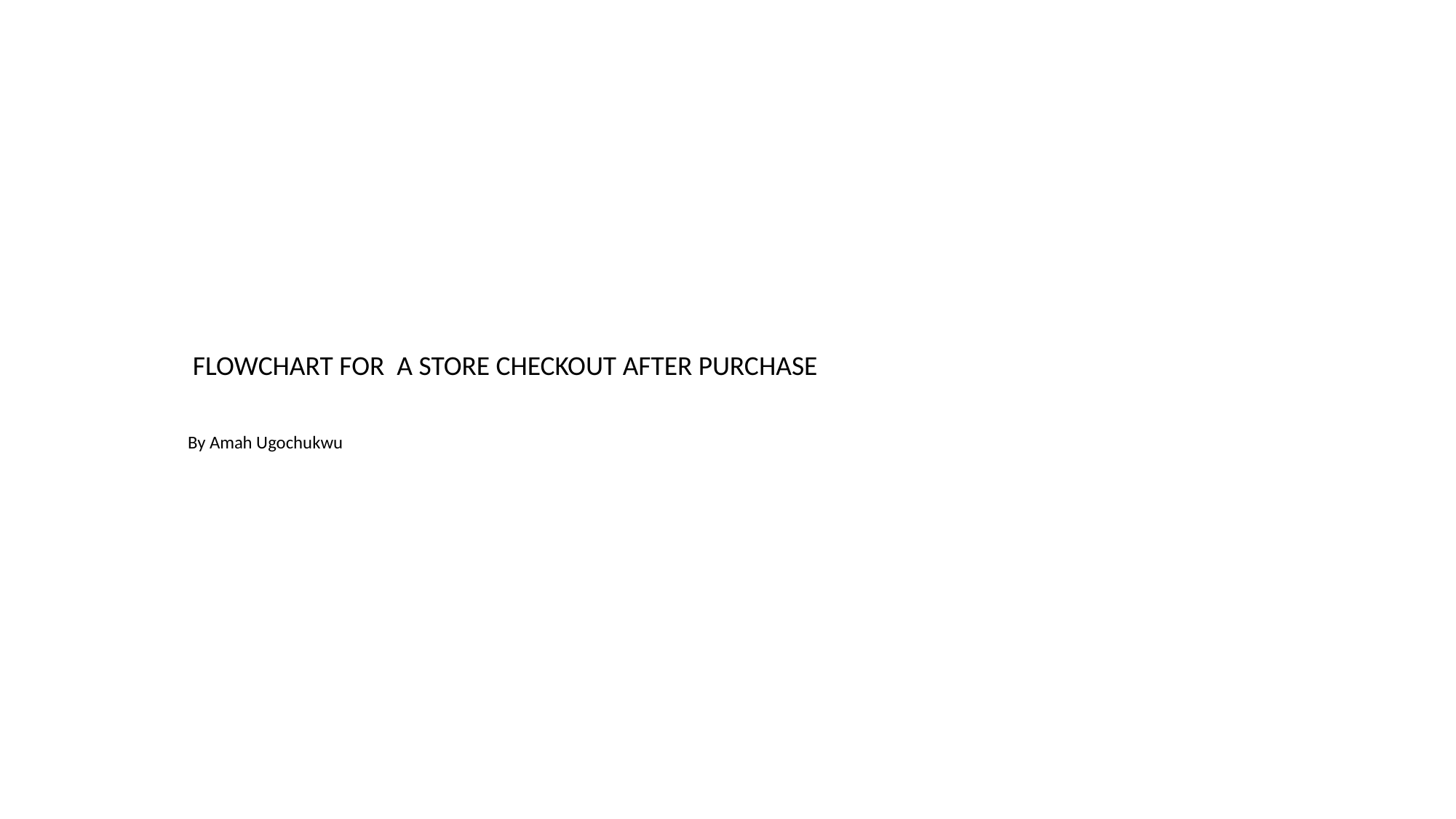

# FLOWCHART FOR  A STORE CHECKOUT AFTER PURCHASE
By Amah Ugochukwu